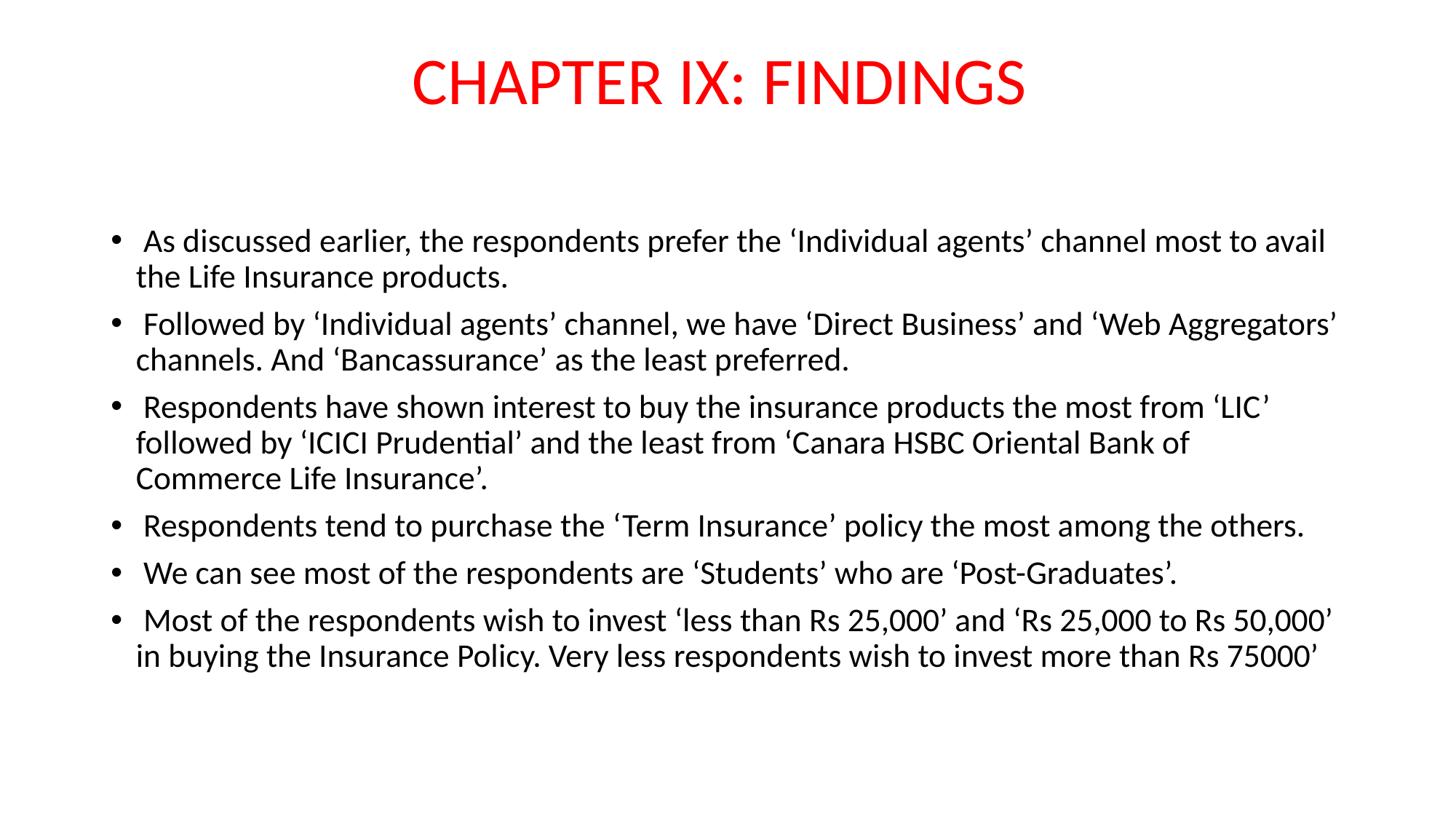

# CHAPTER IX: FINDINGS
 As discussed earlier, the respondents prefer the ‘Individual agents’ channel most to avail the Life Insurance products.
 Followed by ‘Individual agents’ channel, we have ‘Direct Business’ and ‘Web Aggregators’ channels. And ‘Bancassurance’ as the least preferred.
 Respondents have shown interest to buy the insurance products the most from ‘LIC’ followed by ‘ICICI Prudential’ and the least from ‘Canara HSBC Oriental Bank of Commerce Life Insurance’.
 Respondents tend to purchase the ‘Term Insurance’ policy the most among the others.
 We can see most of the respondents are ‘Students’ who are ‘Post-Graduates’.
 Most of the respondents wish to invest ‘less than Rs 25,000’ and ‘Rs 25,000 to Rs 50,000’ in buying the Insurance Policy. Very less respondents wish to invest more than Rs 75000’